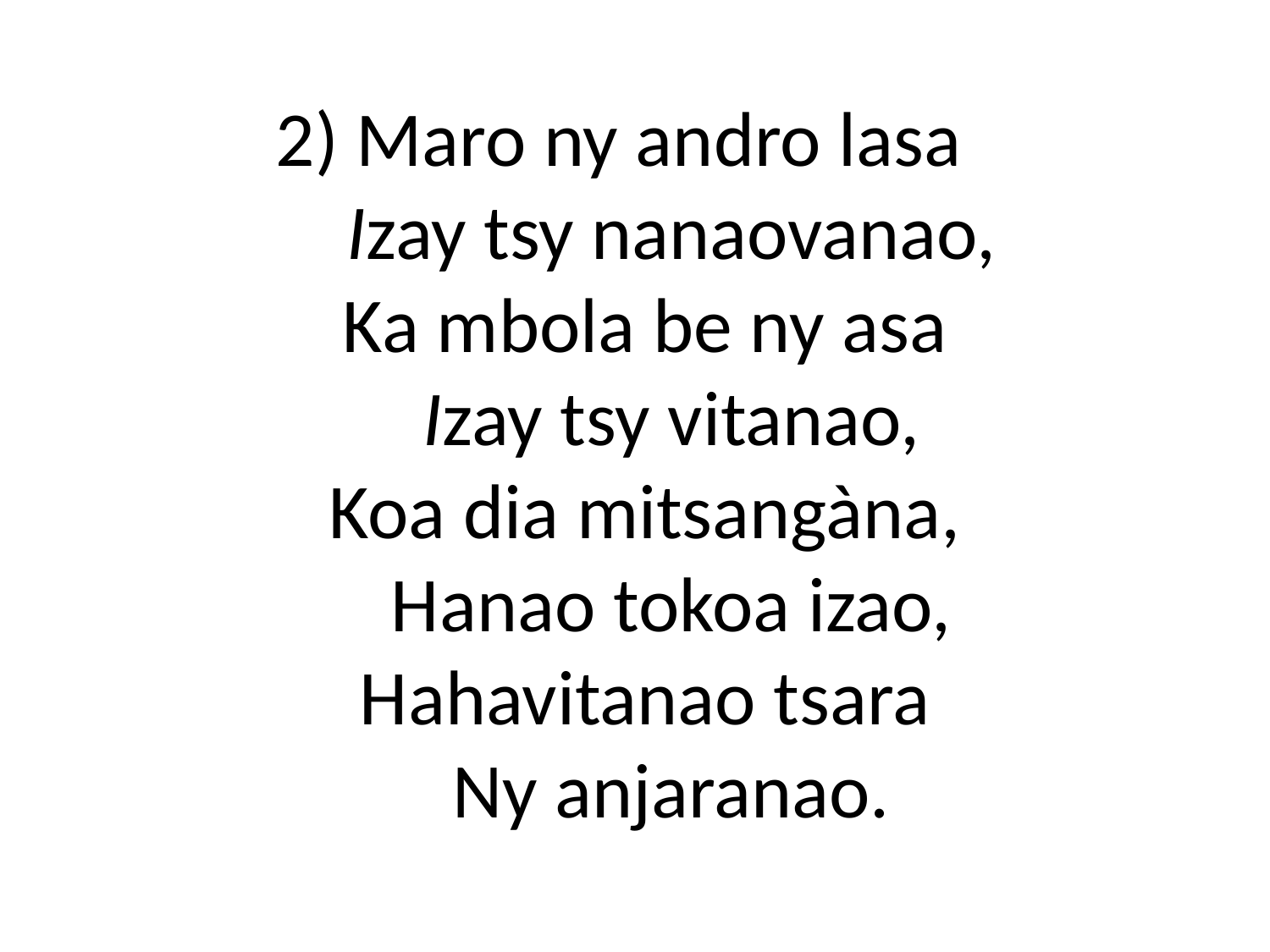

# 2) Maro ny andro lasa Izay tsy nanaovanao, Ka mbola be ny asa Izay tsy vitanao, Koa dia mitsangàna, Hanao tokoa izao, Hahavitanao tsara Ny anjaranao.